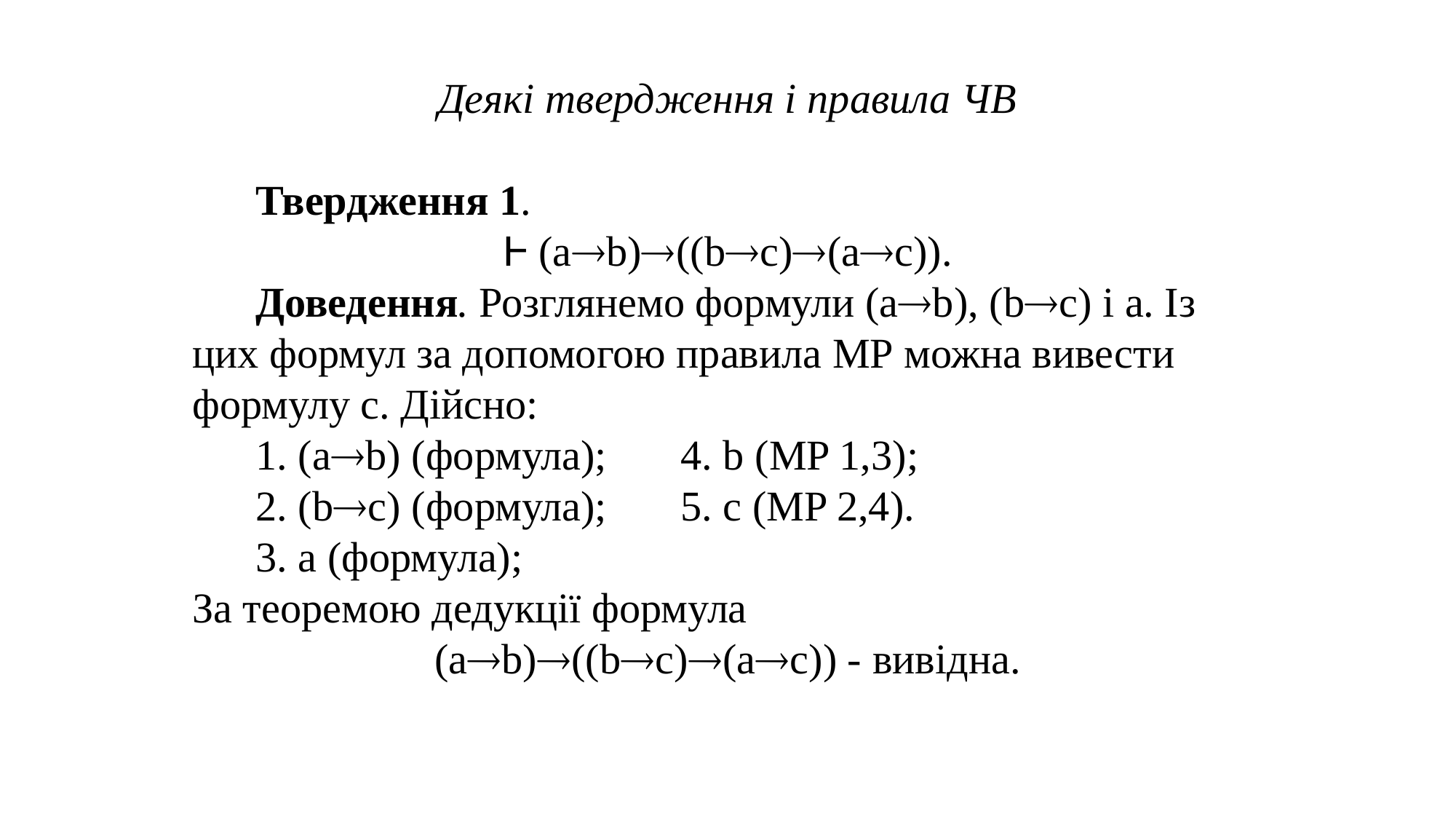

Деякі твердження і правила ЧВ

      Твердження 1.
Ⱶ (а→b)→((b→c)→(a→c)).
      Доведення. Розглянемо формули (а→b), (b→c) і a. Із цих формул за допомогою правила МР можна вивести формулу с. Дійсно:
      1. (а→b) (формула);       4. b (MP 1,3);
      2. (b→c) (формула);       5. c (MP 2,4).
      3. а (формула);
За теоремою дедукції формула
(а→b)→((b→c)→(a→c)) - вивідна.